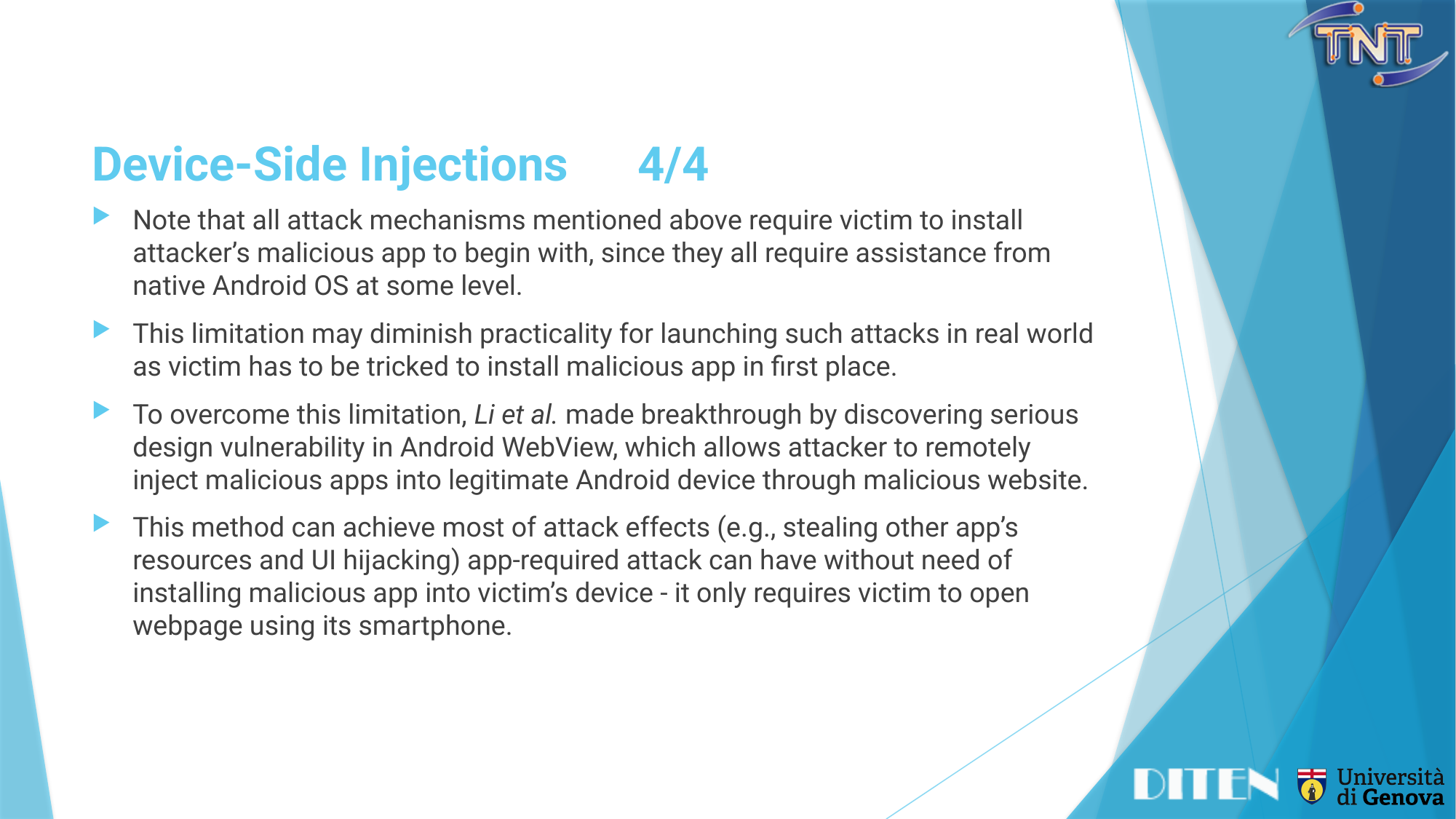

# Device-Side Injections	4/4
Note that all attack mechanisms mentioned above require victim to install attacker’s malicious app to begin with, since they all require assistance from native Android OS at some level.
This limitation may diminish practicality for launching such attacks in real world as victim has to be tricked to install malicious app in first place.
To overcome this limitation, Li et al. made breakthrough by discovering serious design vulnerability in Android WebView, which allows attacker to remotely inject malicious apps into legitimate Android device through malicious website.
This method can achieve most of attack effects (e.g., stealing other app’s resources and UI hijacking) app-required attack can have without need of installing malicious app into victim’s device - it only requires victim to open webpage using its smartphone.